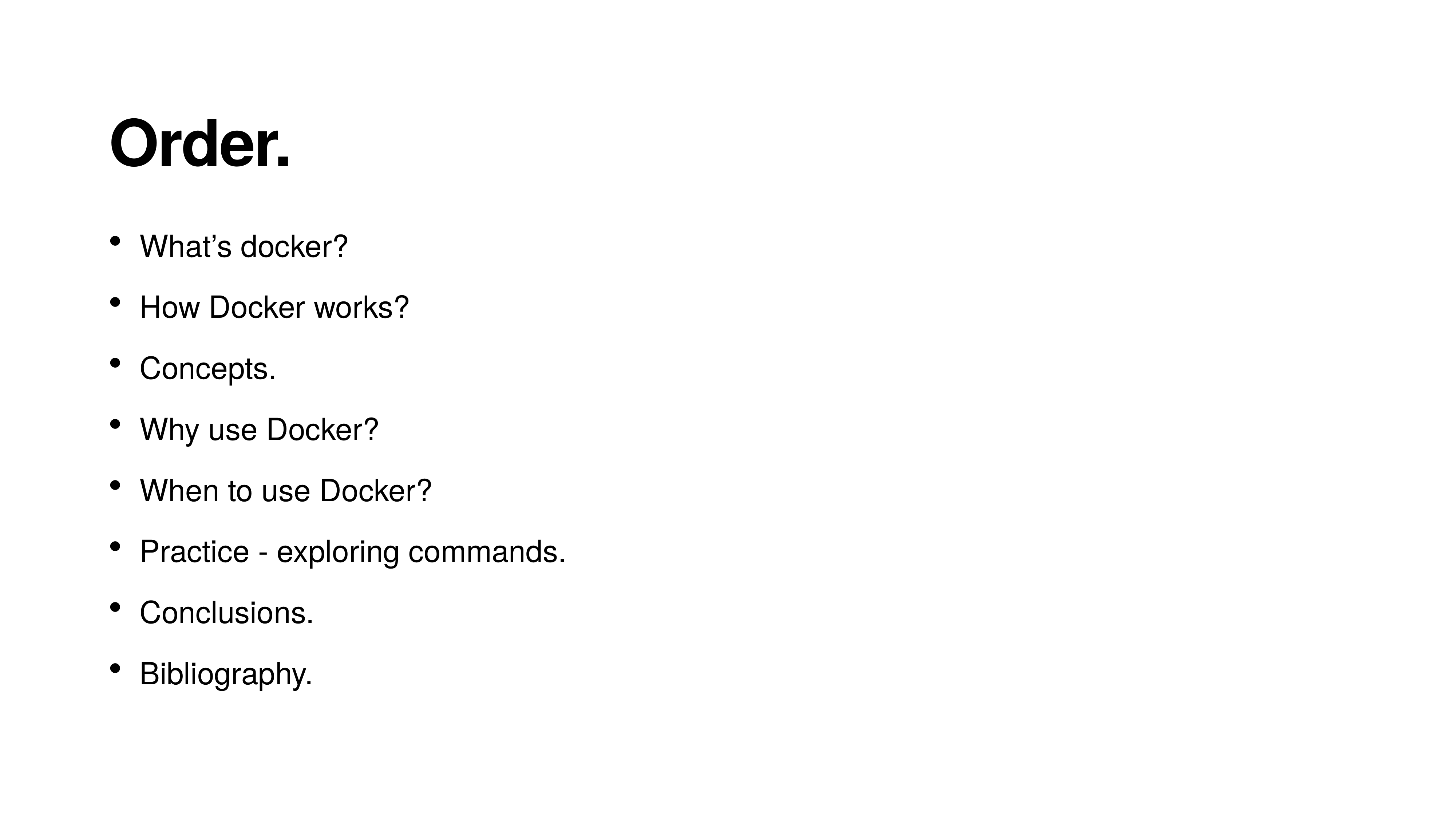

Order.
What’s docker?
How Docker works?
Concepts.
Why use Docker?
When to use Docker?
Practice - exploring commands.
Conclusions.
Bibliography.